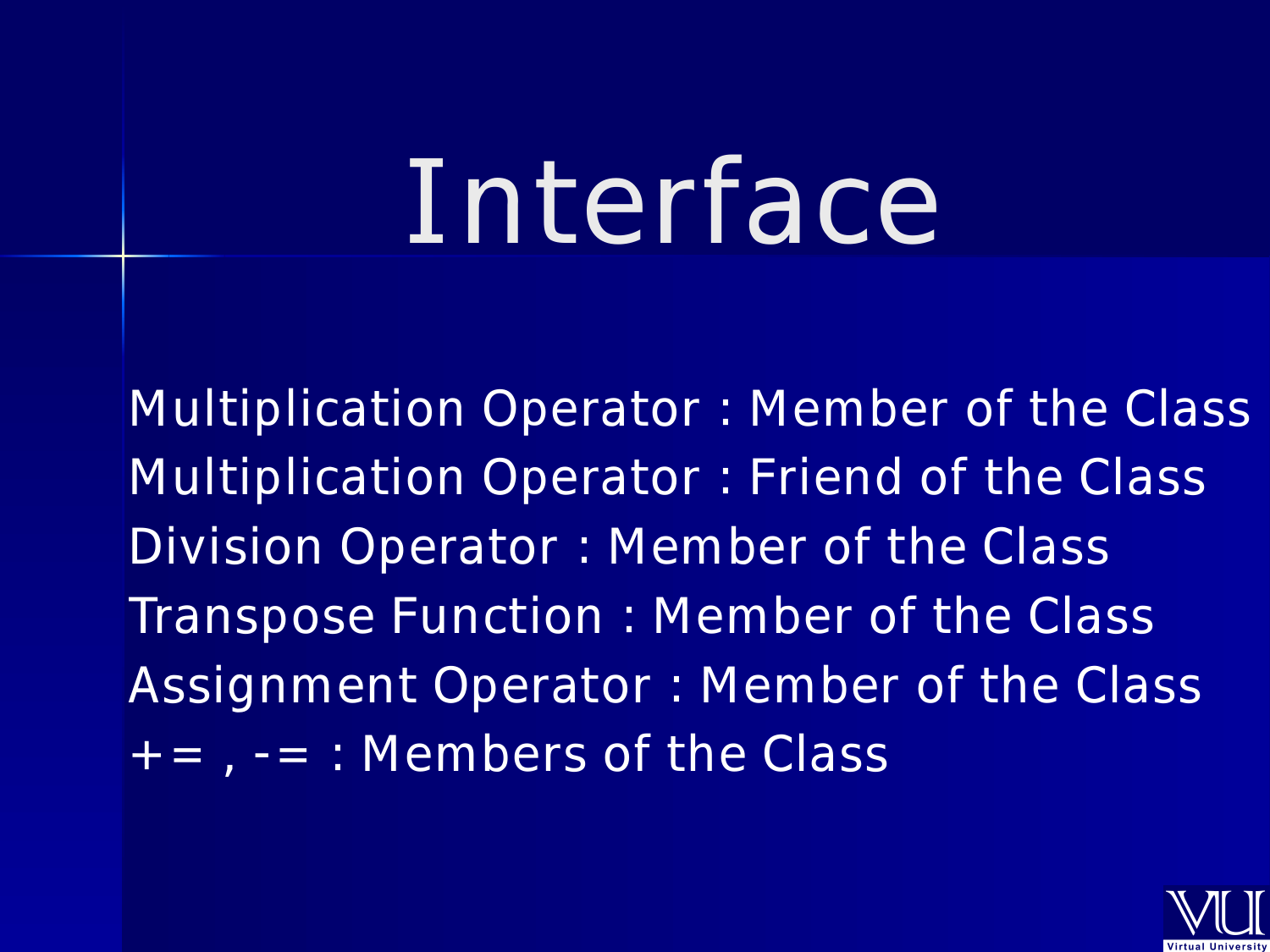

# Interface
Multiplication Operator : Member of the Class
Multiplication Operator : Friend of the Class
Division Operator : Member of the Class
Transpose Function : Member of the Class
Assignment Operator : Member of the Class
+= , -= : Members of the Class